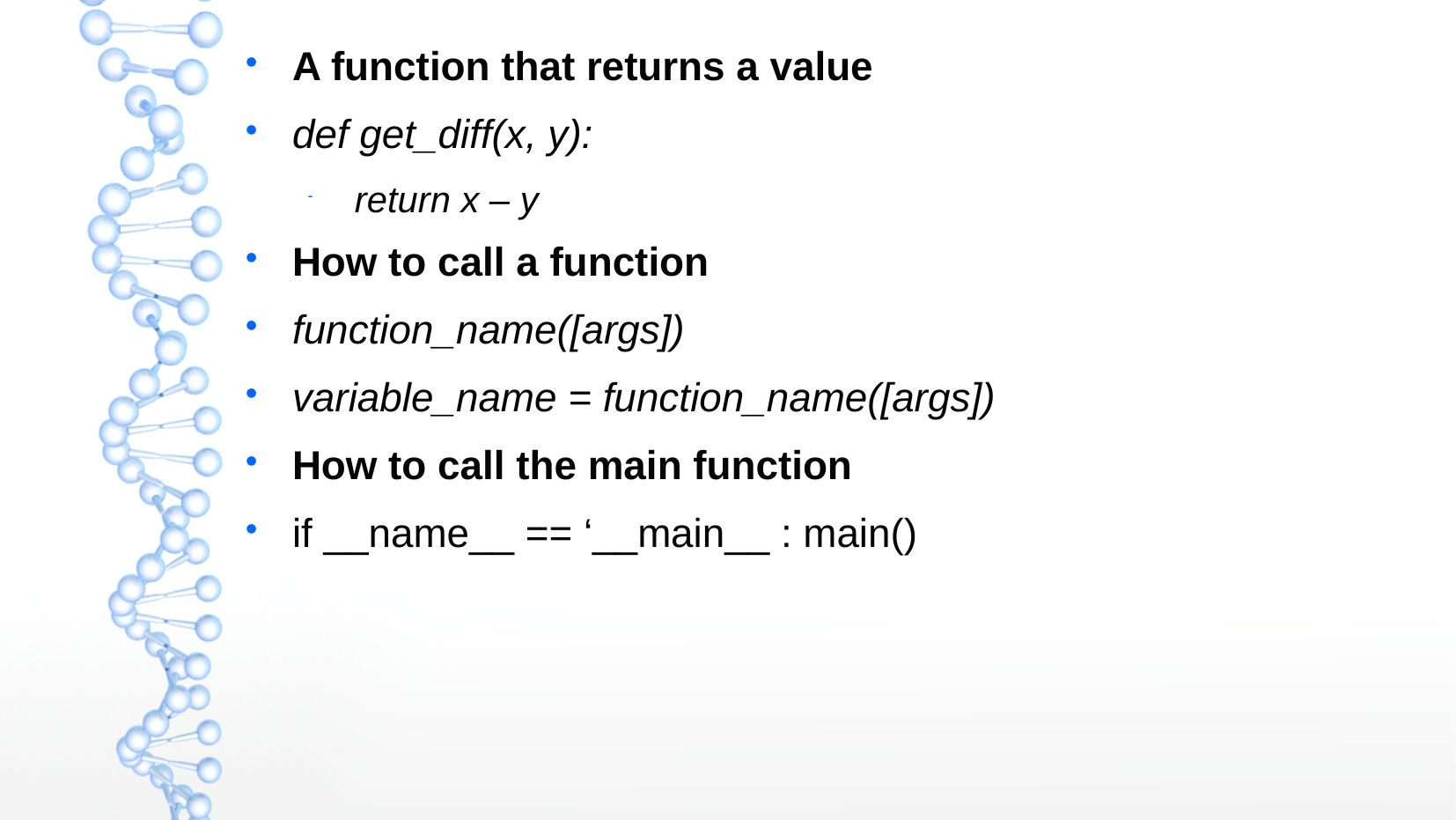

A function that returns a value
def get_diff(x, y):
return x – y
How to call a function
function_name([args])
variable_name = function_name([args])
How to call the main function
if __name__ == ‘__main__ : main()